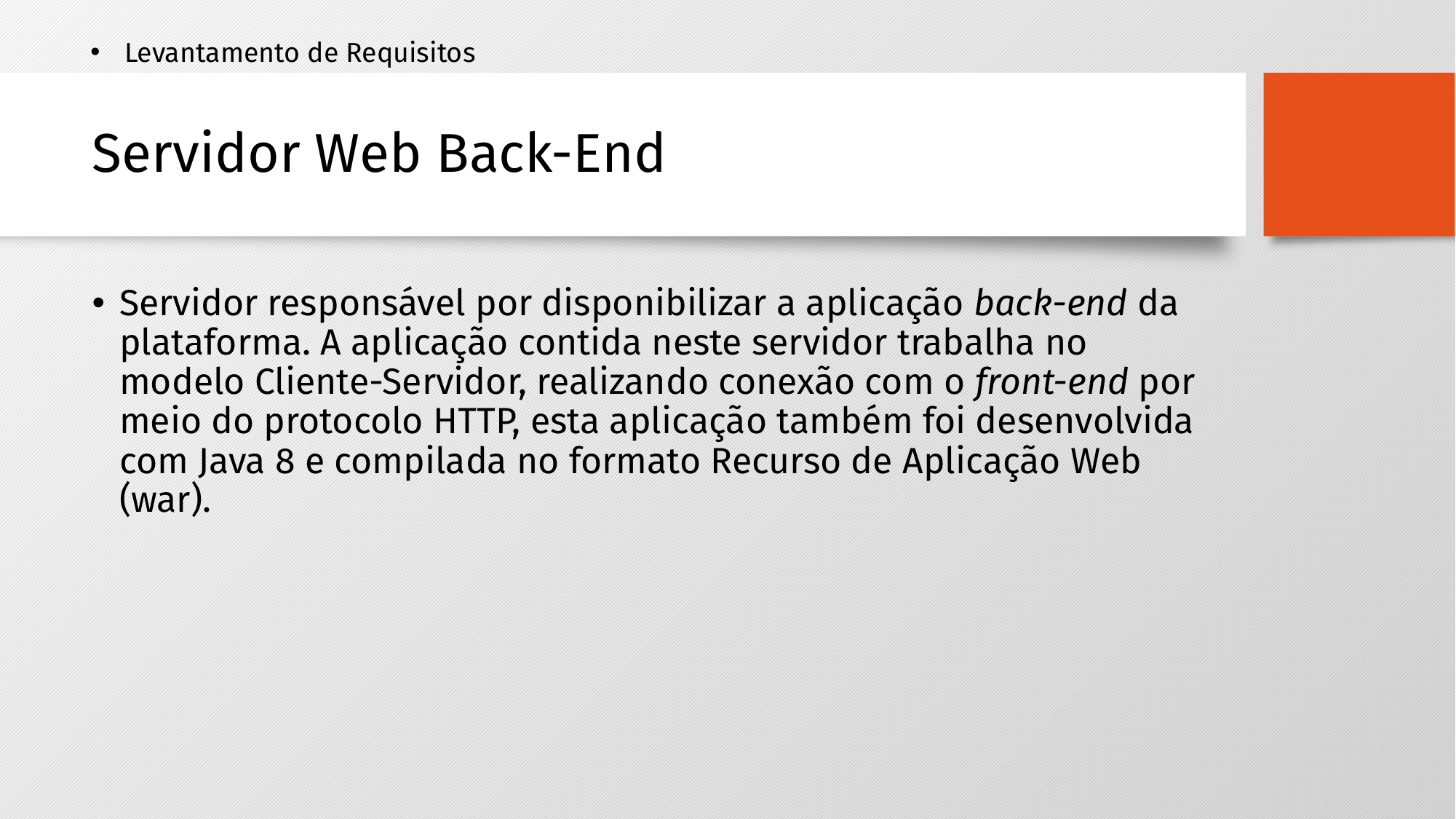

Levantamento de Requisitos
# Servidor Web Back-End
Servidor responsável por disponibilizar a aplicação back-end da plataforma. A aplicação contida neste servidor trabalha no modelo Cliente-Servidor, realizando conexão com o front-end por meio do protocolo HTTP, esta aplicação também foi desenvolvida com Java 8 e compilada no formato Recurso de Aplicação Web (war).